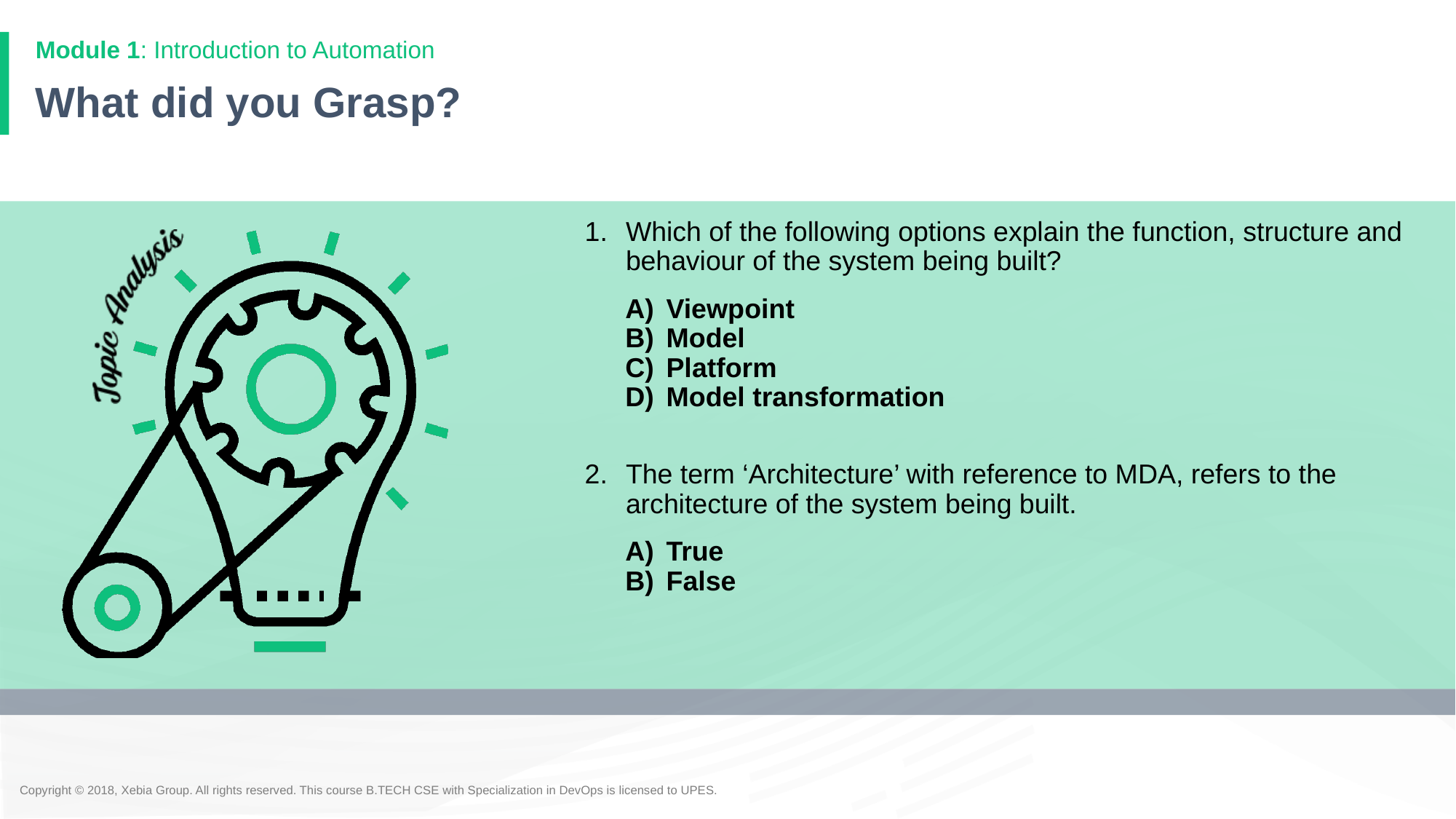

Module 1: Introduction to Automation

What did you Grasp?
Which of the following options explain the function, structure and behaviour of the system being built?
Viewpoint
Model
Platform
Model transformation

The term ‘Architecture’ with reference to MDA, refers to the architecture of the system being built.
True
False